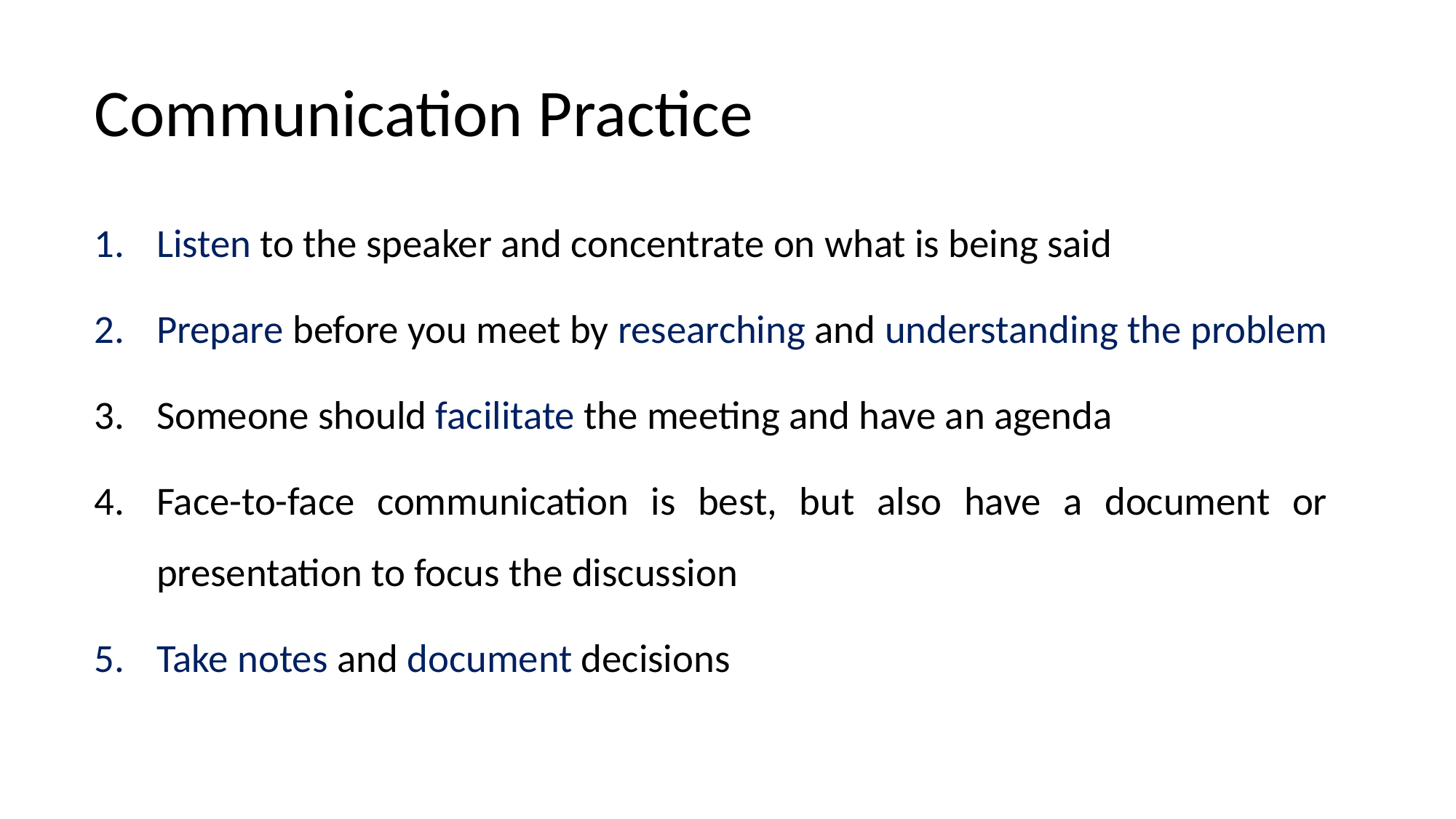

# Communication Practice
Listen to the speaker and concentrate on what is being said
Prepare before you meet by researching and understanding the problem
Someone should facilitate the meeting and have an agenda
Face-to-face communication is best, but also have a document or presentation to focus the discussion
Take notes and document decisions